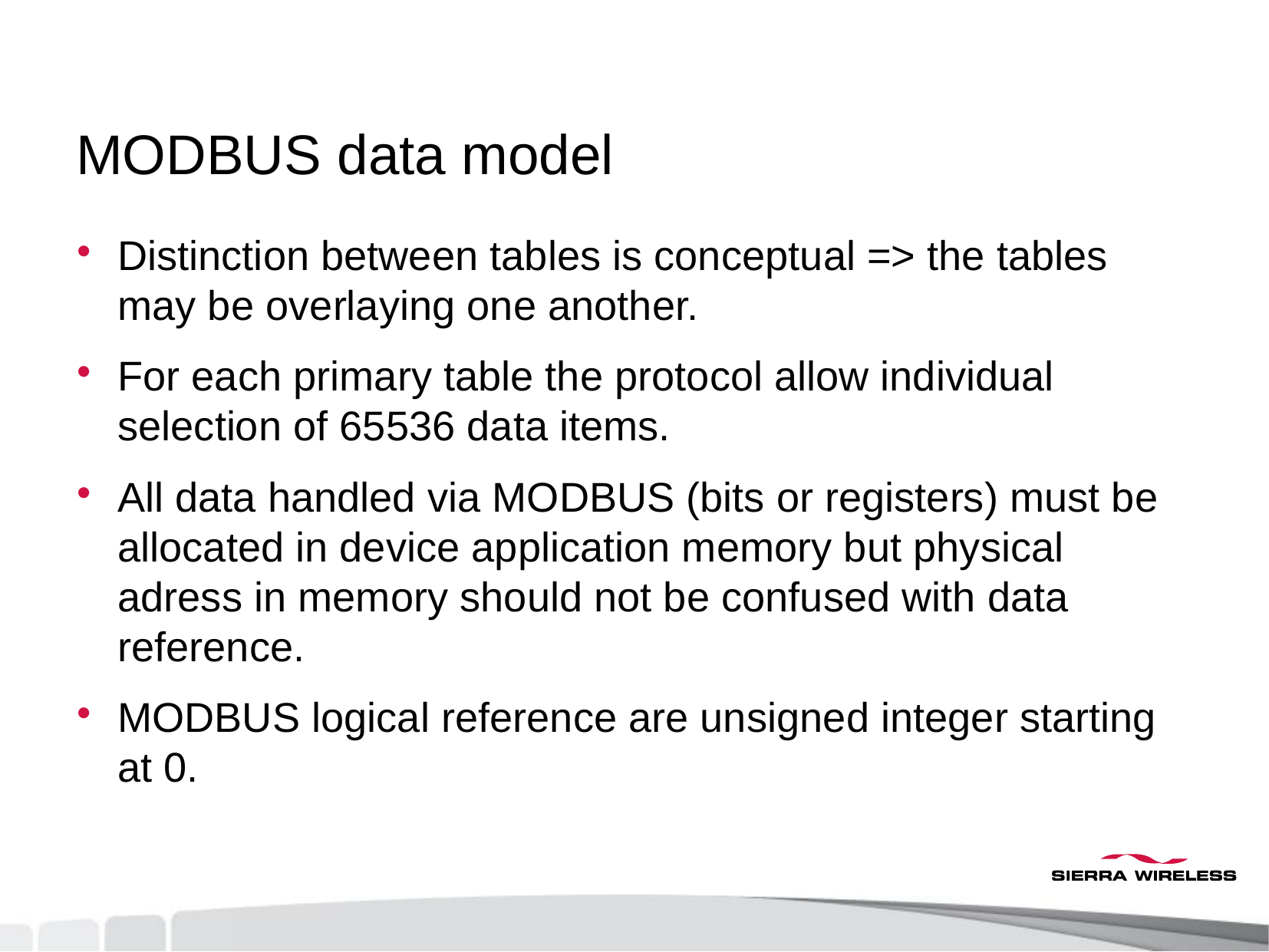

# MODBUS data model
Distinction between tables is conceptual => the tables may be overlaying one another.
For each primary table the protocol allow individual selection of 65536 data items.
All data handled via MODBUS (bits or registers) must be allocated in device application memory but physical adress in memory should not be confused with data reference.
MODBUS logical reference are unsigned integer starting at 0.